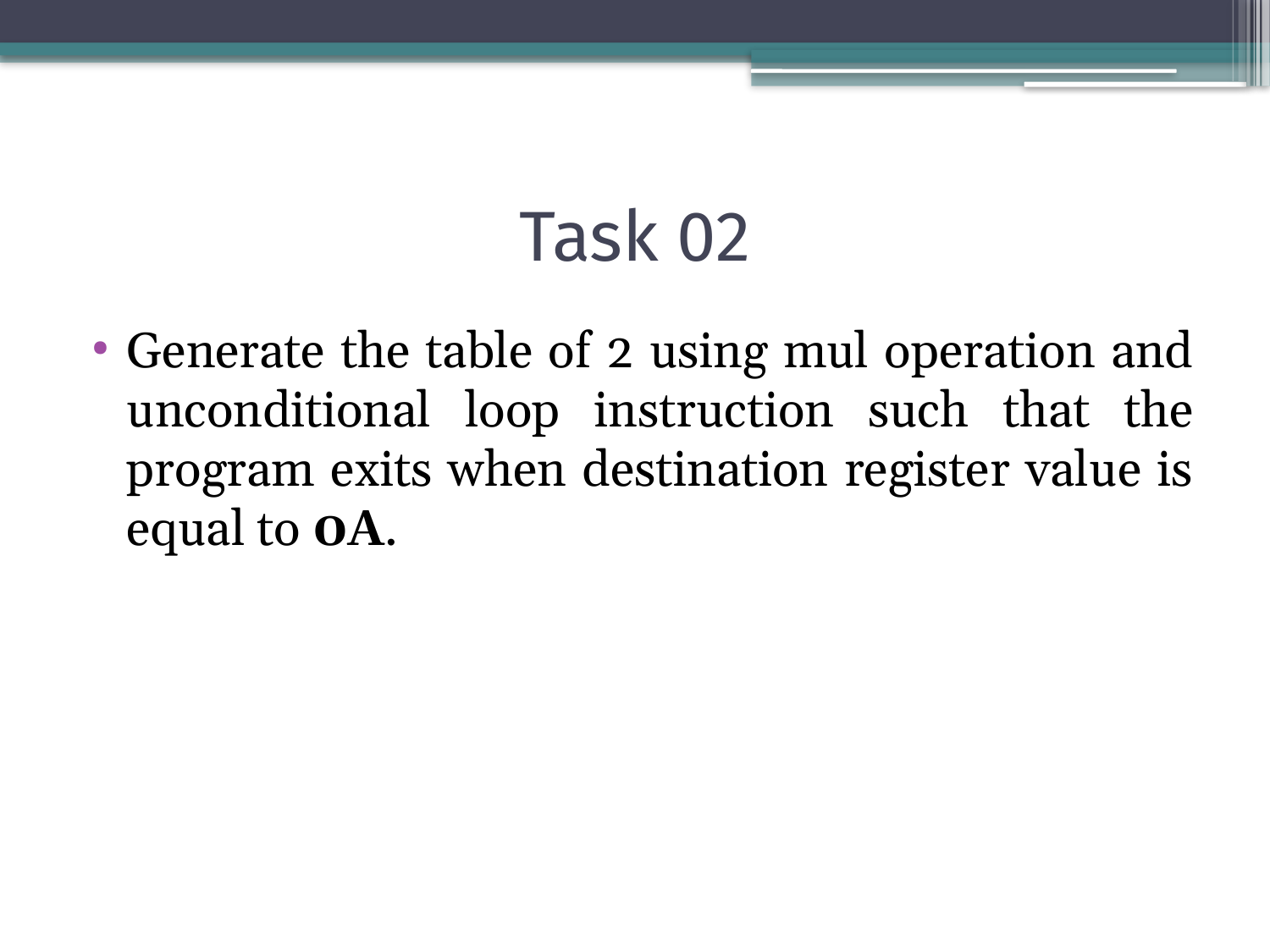

# Task 02
Generate the table of 2 using mul operation and unconditional loop instruction such that the program exits when destination register value is equal to 0A.